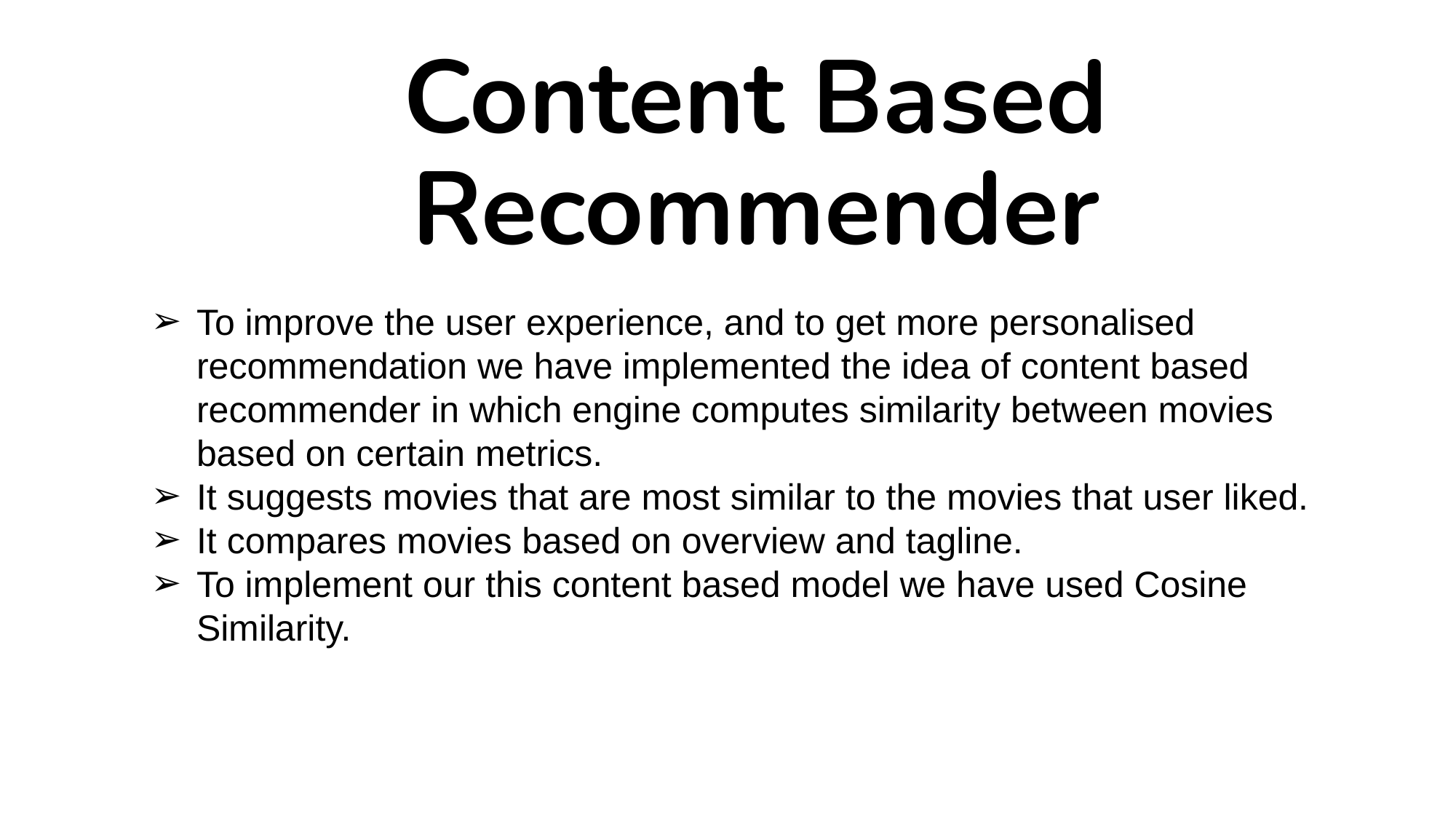

# Content Based Recommender
To improve the user experience, and to get more personalised recommendation we have implemented the idea of content based recommender in which engine computes similarity between movies  based on certain metrics.
It suggests movies that are most similar to the movies that user liked.
It compares movies based on overview and tagline.
To implement our this content based model we have used Cosine Similarity.